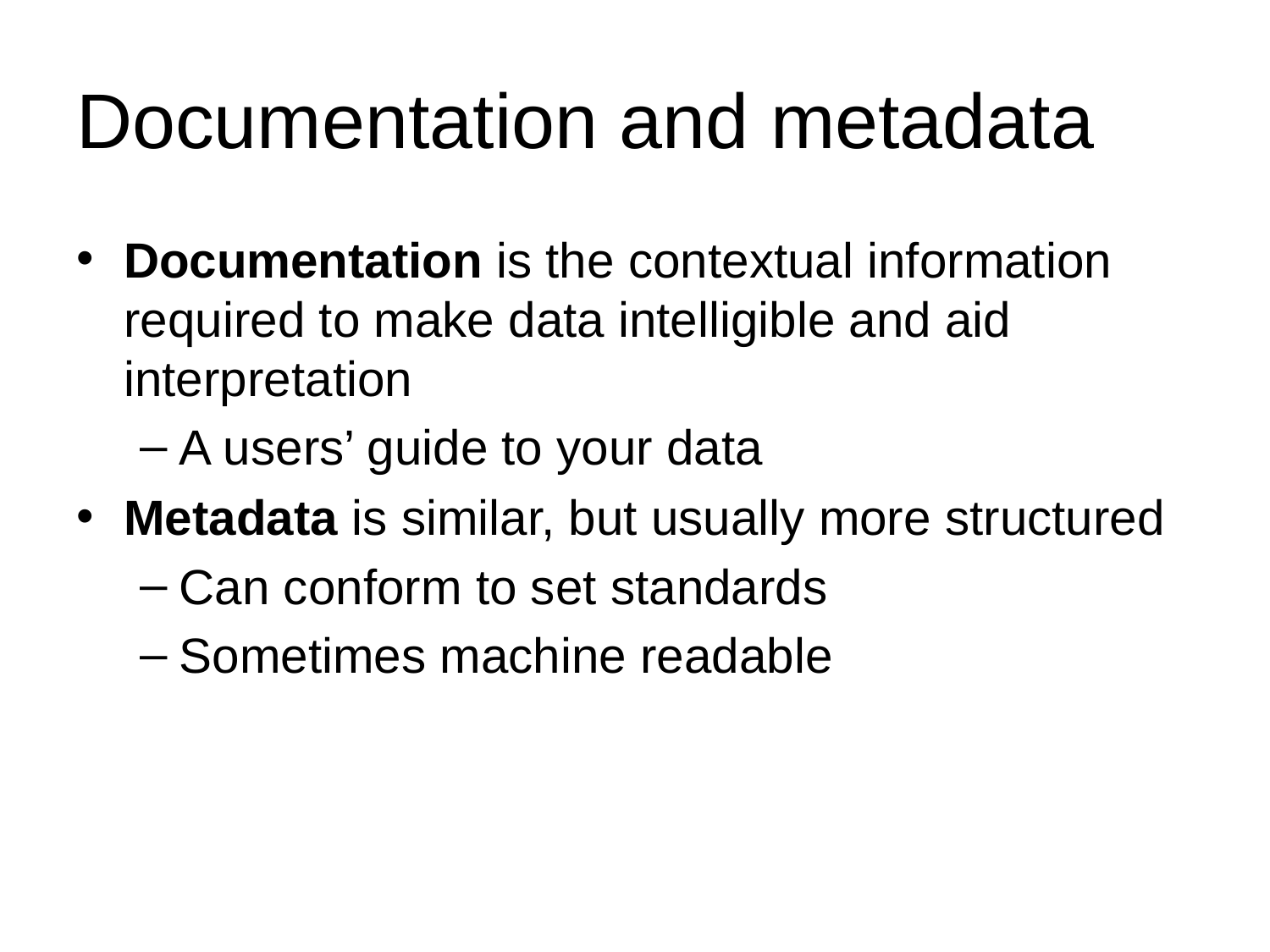

# Documentation and metadata
Documentation is the contextual information required to make data intelligible and aid interpretation
A users’ guide to your data
Metadata is similar, but usually more structured
Can conform to set standards
Sometimes machine readable